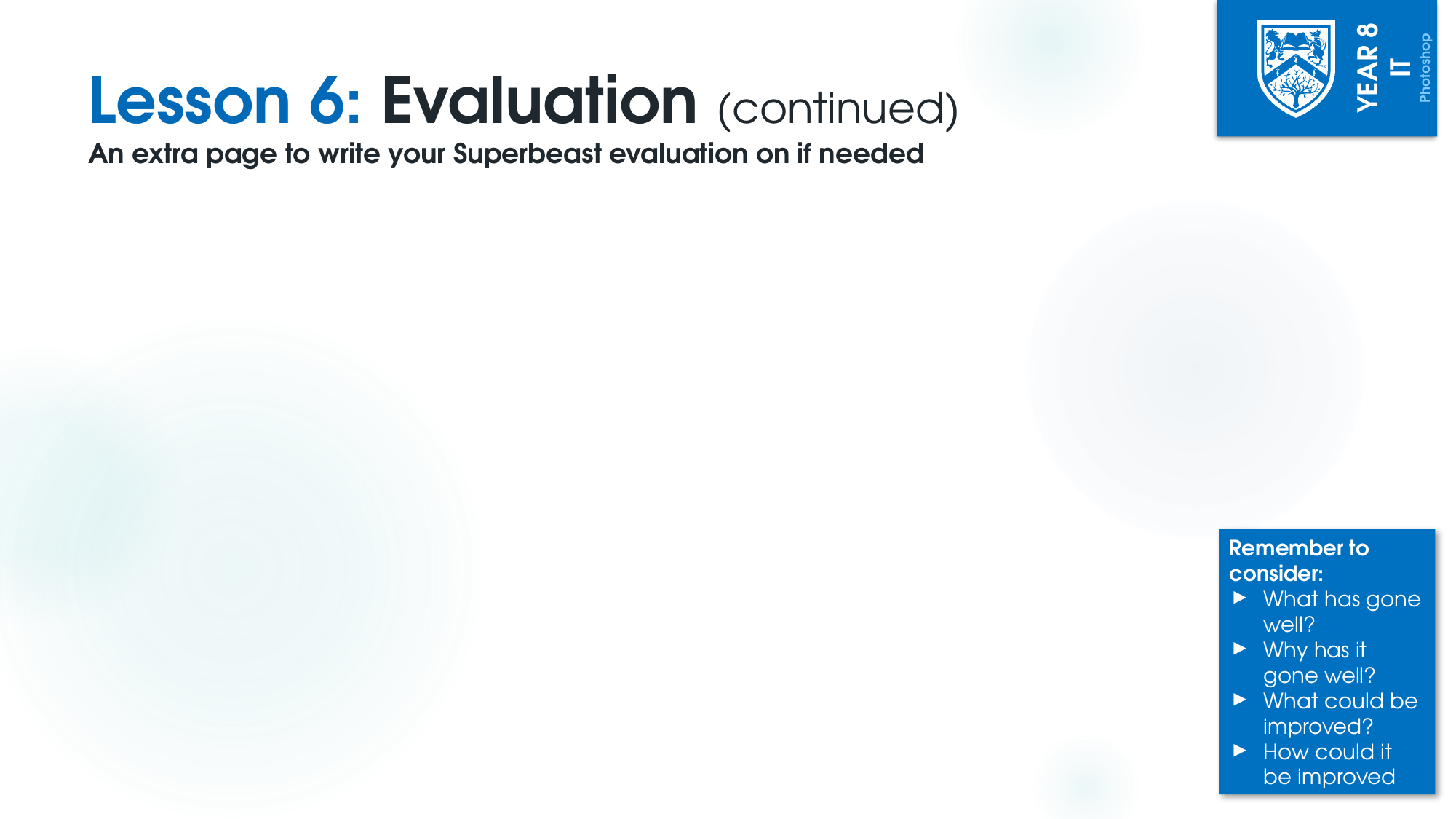

# Lesson 6: Evaluation (continued) An extra page to write your Superbeast evaluation on if needed

Remember to consider:
What has gone well?
Why has it gone well?
What could be improved?
How could it be improved